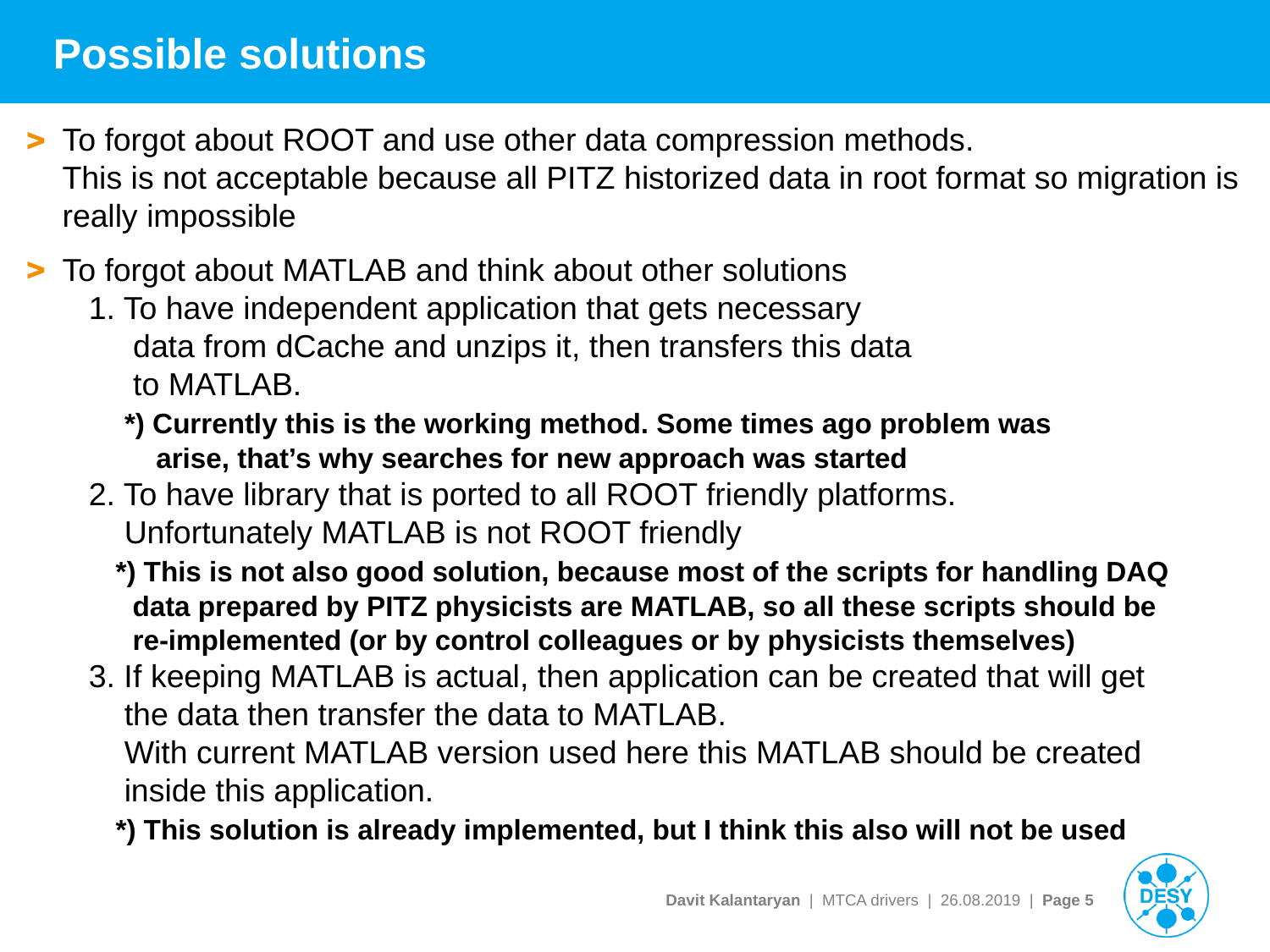

# Possible solutions
To forgot about ROOT and use other data compression methods.
This is not acceptable because all PITZ historized data in root format so migration is really impossible
To forgot about MATLAB and think about other solutions
   1. To have independent application that gets necessary
        data from dCache and unzips it, then transfers this data
        to MATLAB.
       *) Currently this is the working method. Some times ago problem was
            arise, that’s why searches for new approach was started
   2. To have library that is ported to all ROOT friendly platforms.
       Unfortunately MATLAB is not ROOT friendly
      *) This is not also good solution, because most of the scripts for handling DAQ
         data prepared by PITZ physicists are MATLAB, so all these scripts should be
         re-implemented (or by control colleagues or by physicists themselves)
   3. If keeping MATLAB is actual, then application can be created that will get
       the data then transfer the data to MATLAB.
       With current MATLAB version used here this MATLAB should be created
       inside this application.
      *) This solution is already implemented, but I think this also will not be used